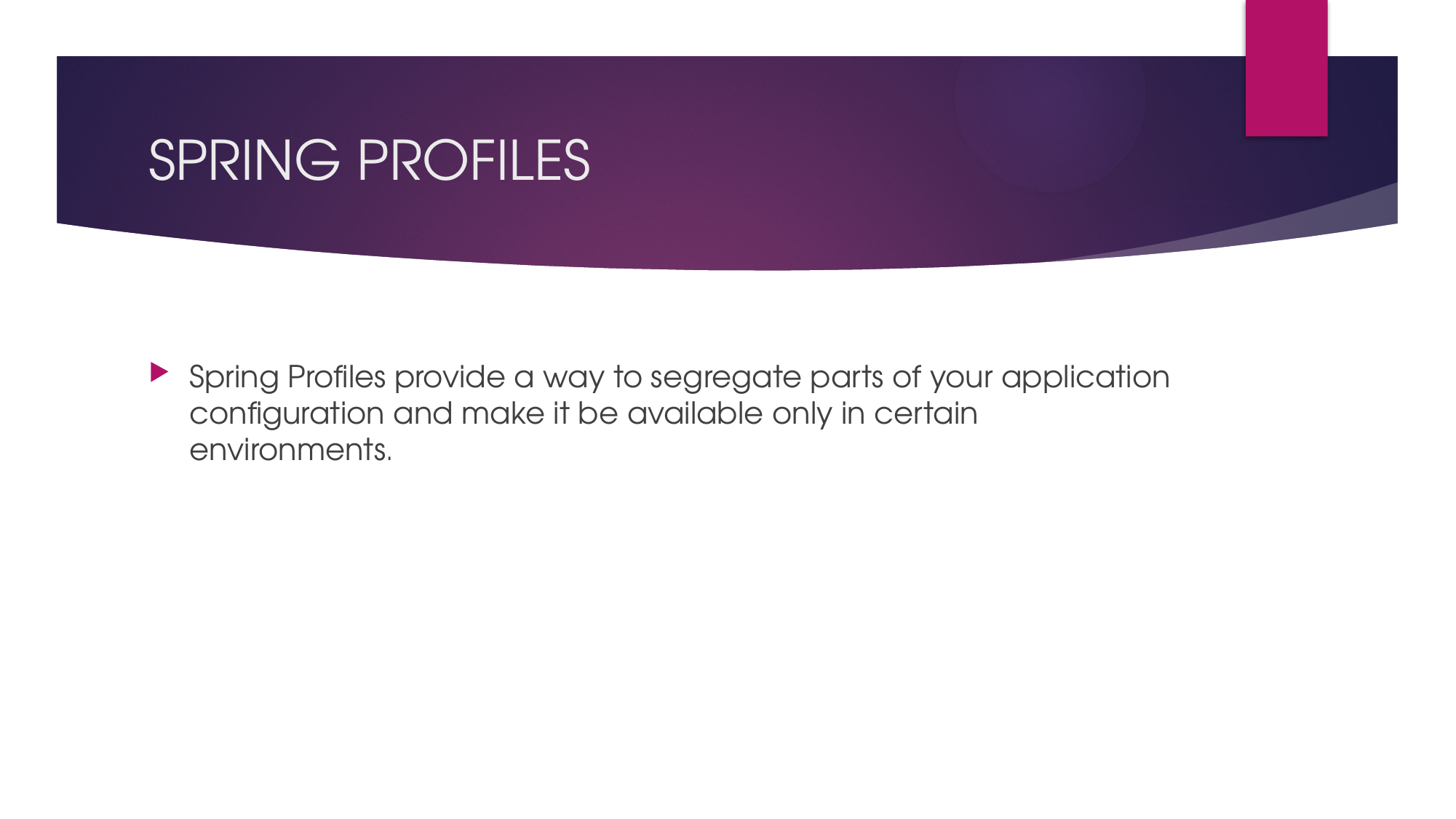

# SPRING PROFILES
Spring Profiles provide a way to segregate parts of your application configuration and make it be available only in certain environments.